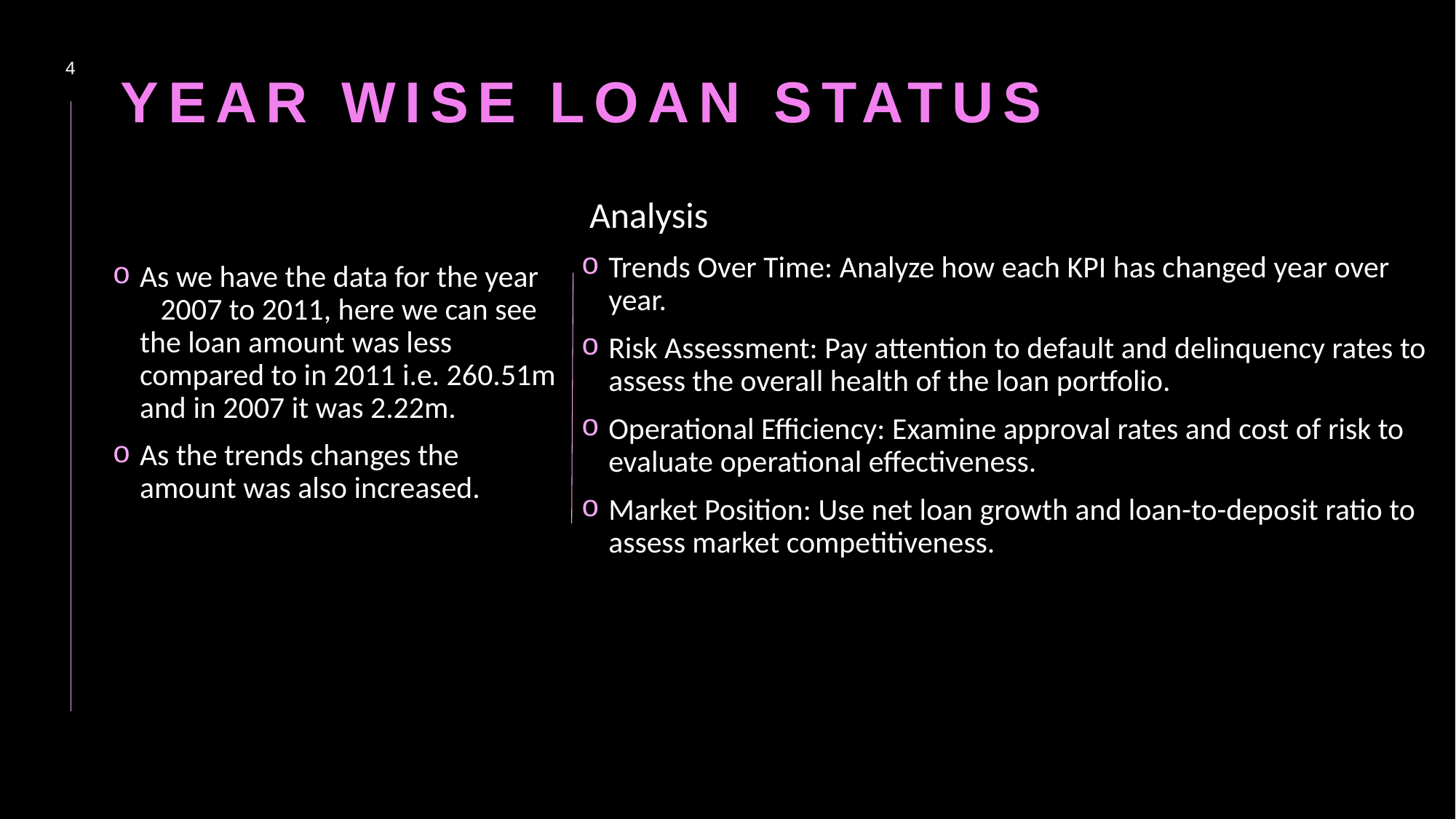

4
# Year wise Loan Status
 Analysis
Trends Over Time: Analyze how each KPI has changed year over year.
Risk Assessment: Pay attention to default and delinquency rates to assess the overall health of the loan portfolio.
Operational Efficiency: Examine approval rates and cost of risk to evaluate operational effectiveness.
Market Position: Use net loan growth and loan-to-deposit ratio to assess market competitiveness.

As we have the data for the year       2007 to 2011, here we can see the loan amount was less compared to in 2011 i.e. 260.51m and in 2007 it was 2.22m.
As the trends changes the amount was also increased.